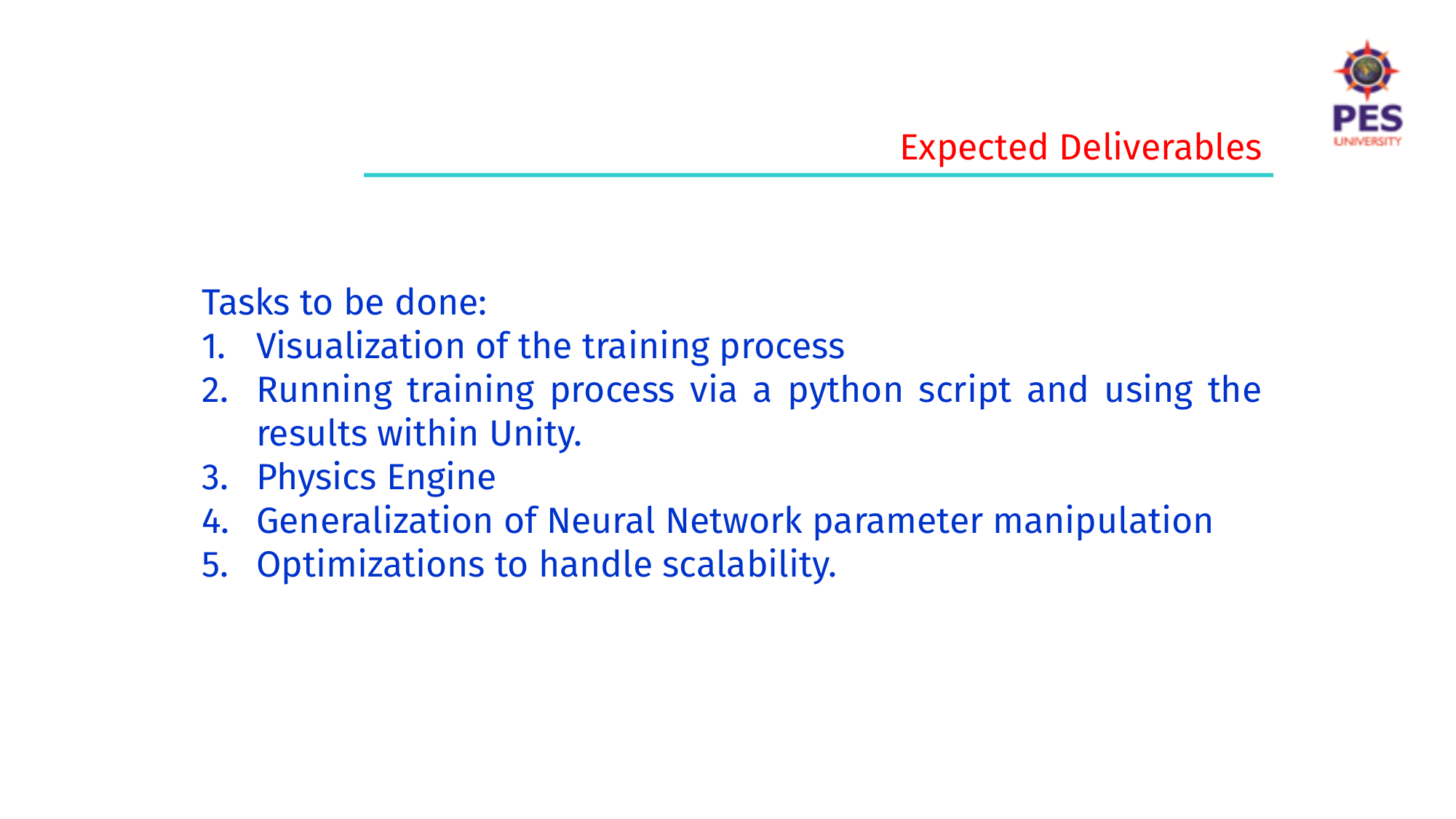

Expected Deliverables

Tasks to be done:
Visualization of the training process
Running training process via a python script and using the results within Unity.
Physics Engine
Generalization of Neural Network parameter manipulation
Optimizations to handle scalability.